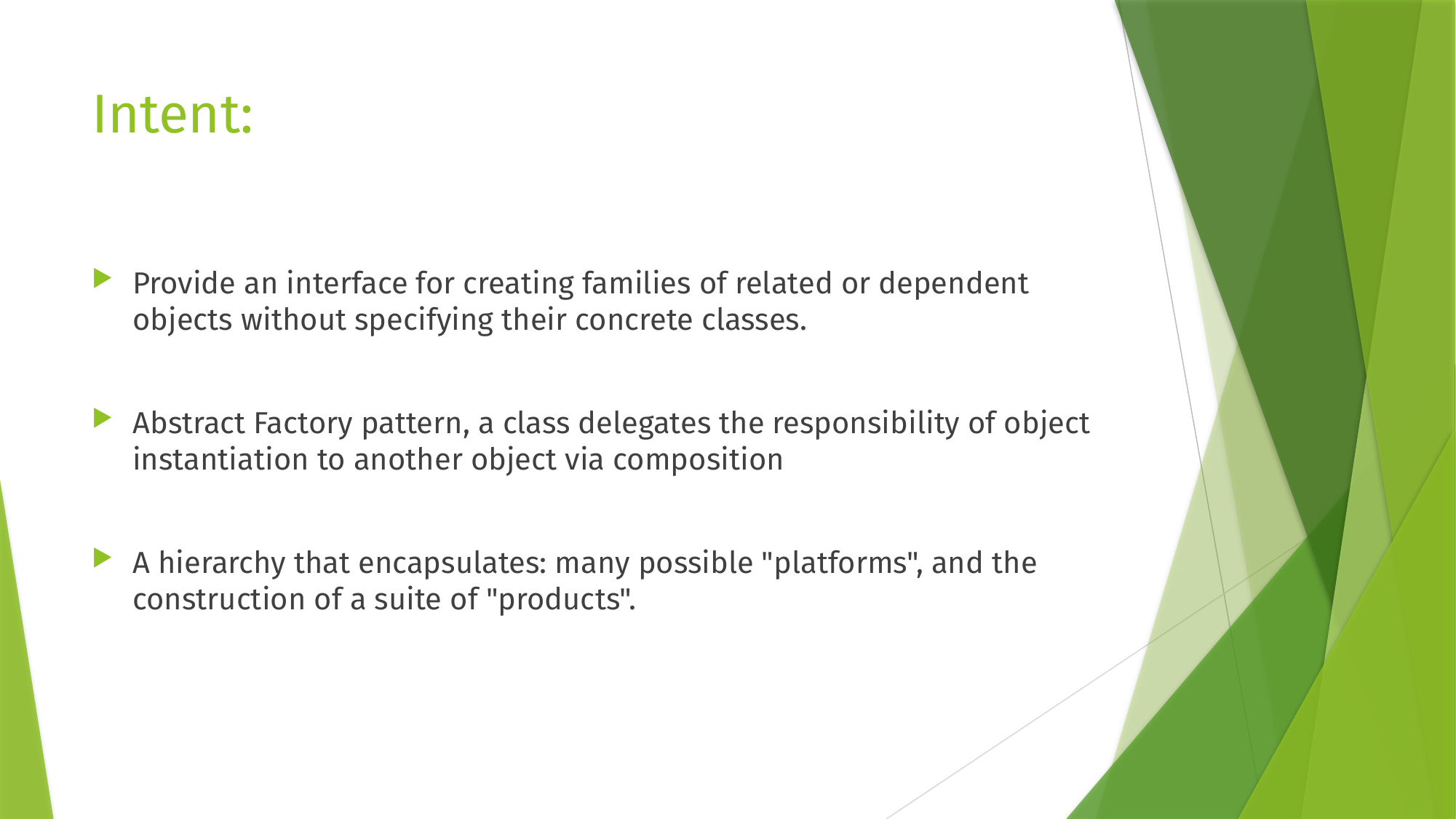

# Intent:
Provide an interface for creating families of related or dependent objects without specifying their concrete classes.

Abstract Factory pattern, a class delegates the responsibility of object instantiation to another object via composition

A hierarchy that encapsulates: many possible "platforms", and the construction of a suite of "products".